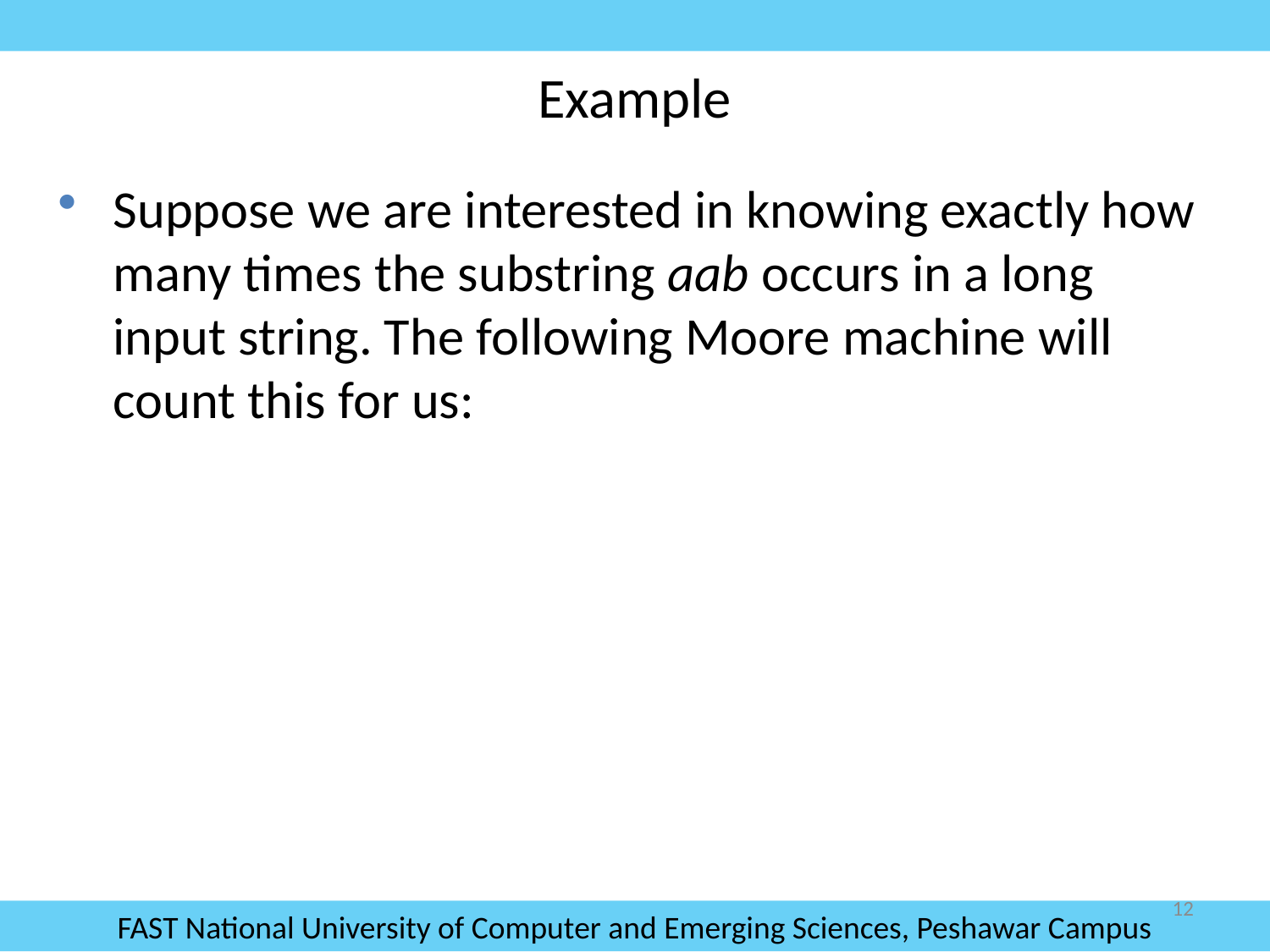

# Example
Suppose we are interested in knowing exactly how many times the substring aab occurs in a long input string. The following Moore machine will count this for us:
12